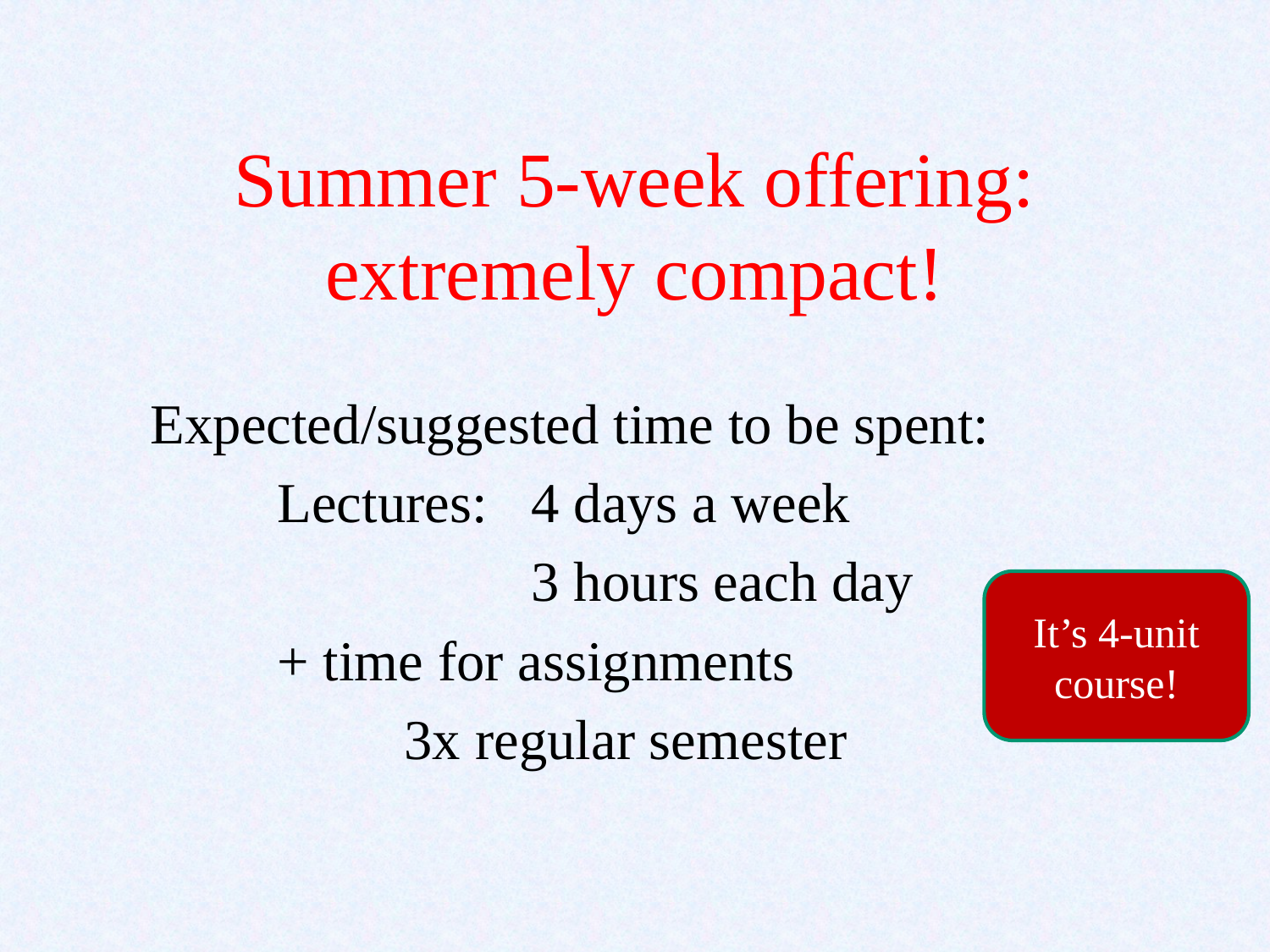

# Summer 5-week offering: extremely compact!
Expected/suggested time to be spent:
	Lectures: 	4 days a week
			3 hours each day
	+ time for assignments
		3x regular semester
It’s 4-unit course!